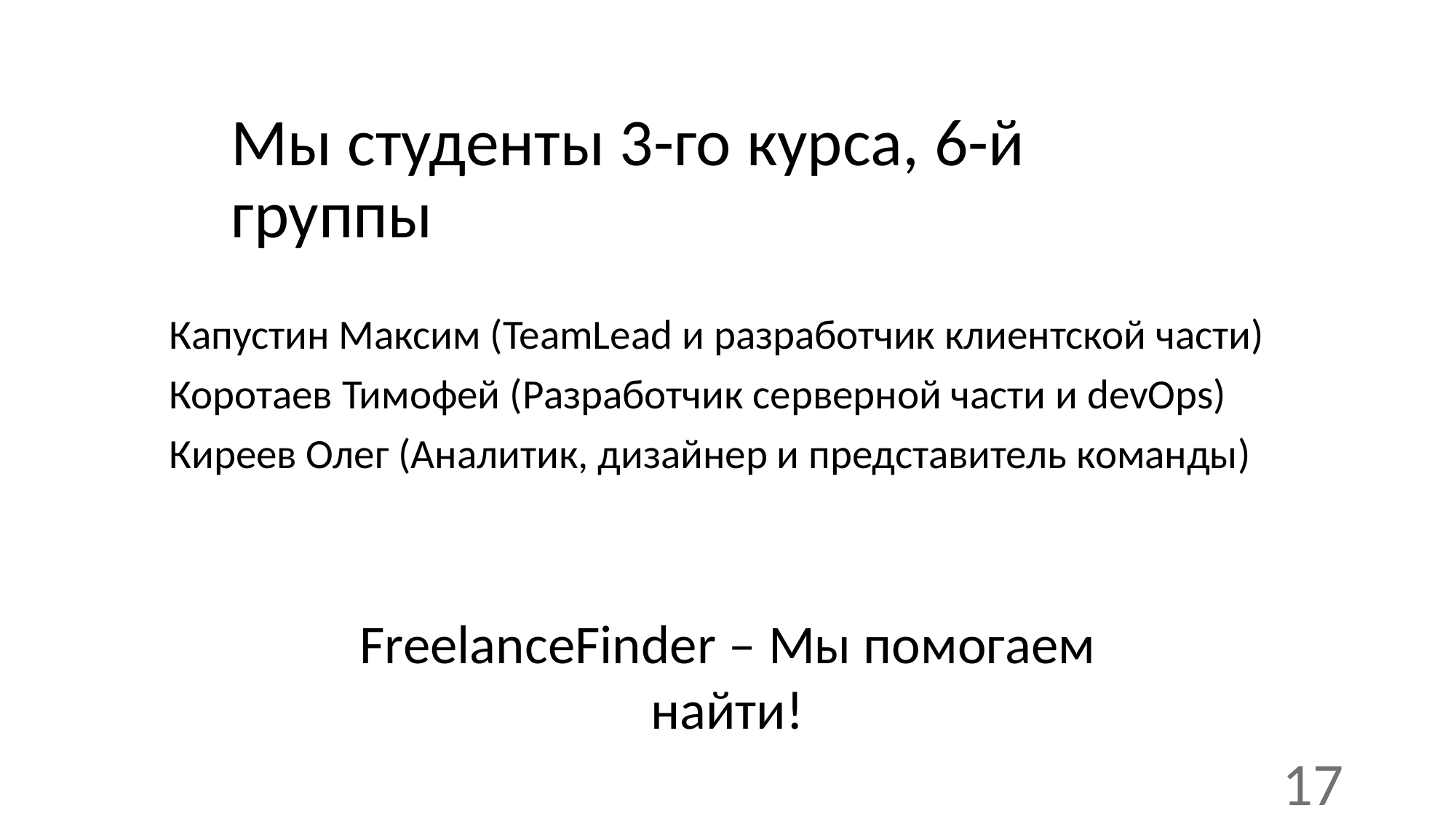

# Мы студенты 3-го курса, 6-й группы
Капустин Максим (TeamLead и разработчик клиентской части)
Коротаев Тимофей (Разработчик серверной части и devOps)
Киреев Олег (Аналитик, дизайнер и представитель команды)
FreelanceFinder – Мы помогаем найти!
17